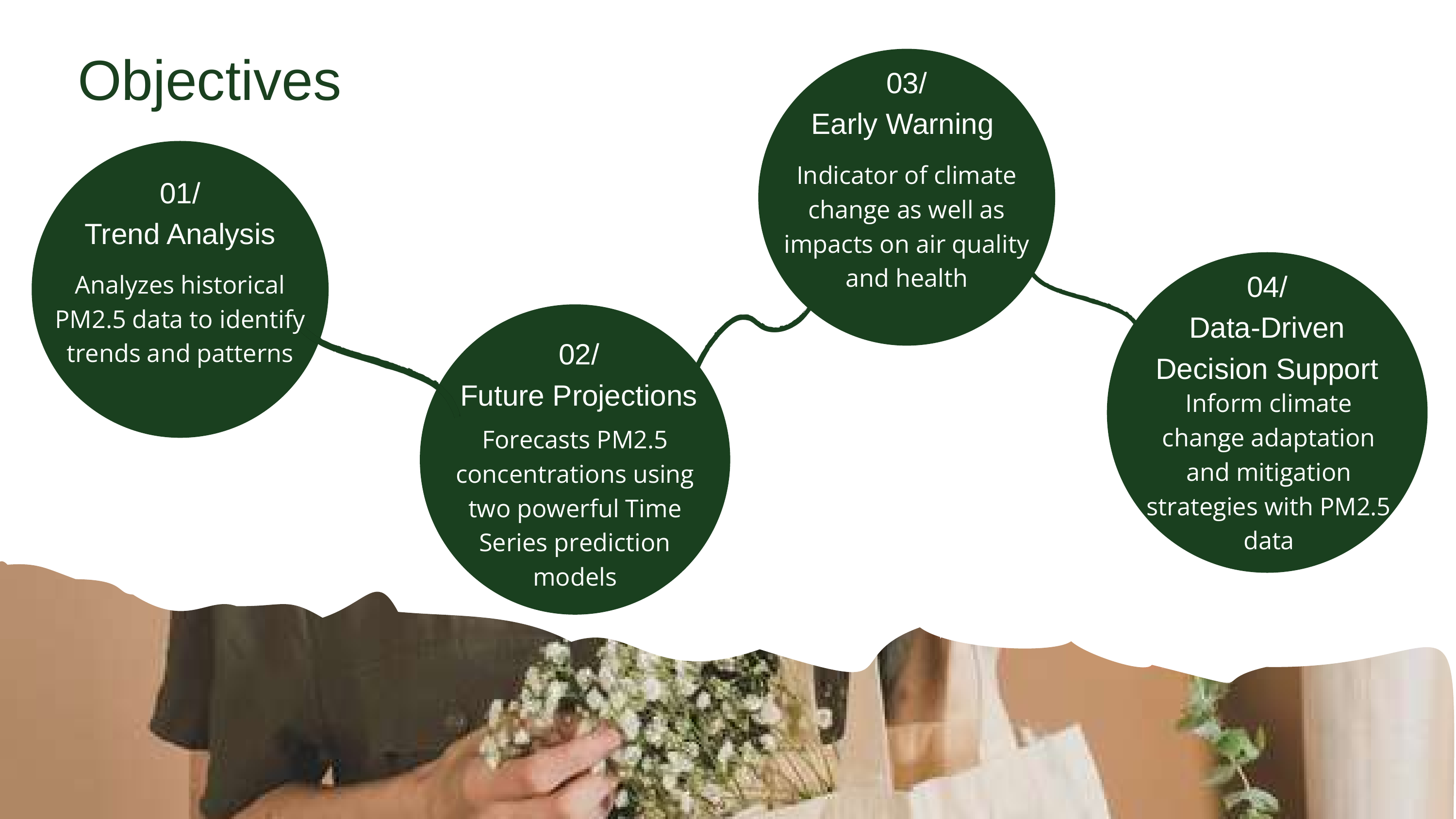

Objectives

03/
Early Warning

Indicator of climate change as well as impacts on air quality and health
01/
Trend Analysis

04/
Data-Driven Decision Support
Analyzes historical PM2.5 data to identify trends and patterns

02/
Future Projections
Inform climate change adaptation and mitigation strategies with PM2.5 data
Forecasts PM2.5 concentrations using two powerful Time Series prediction models